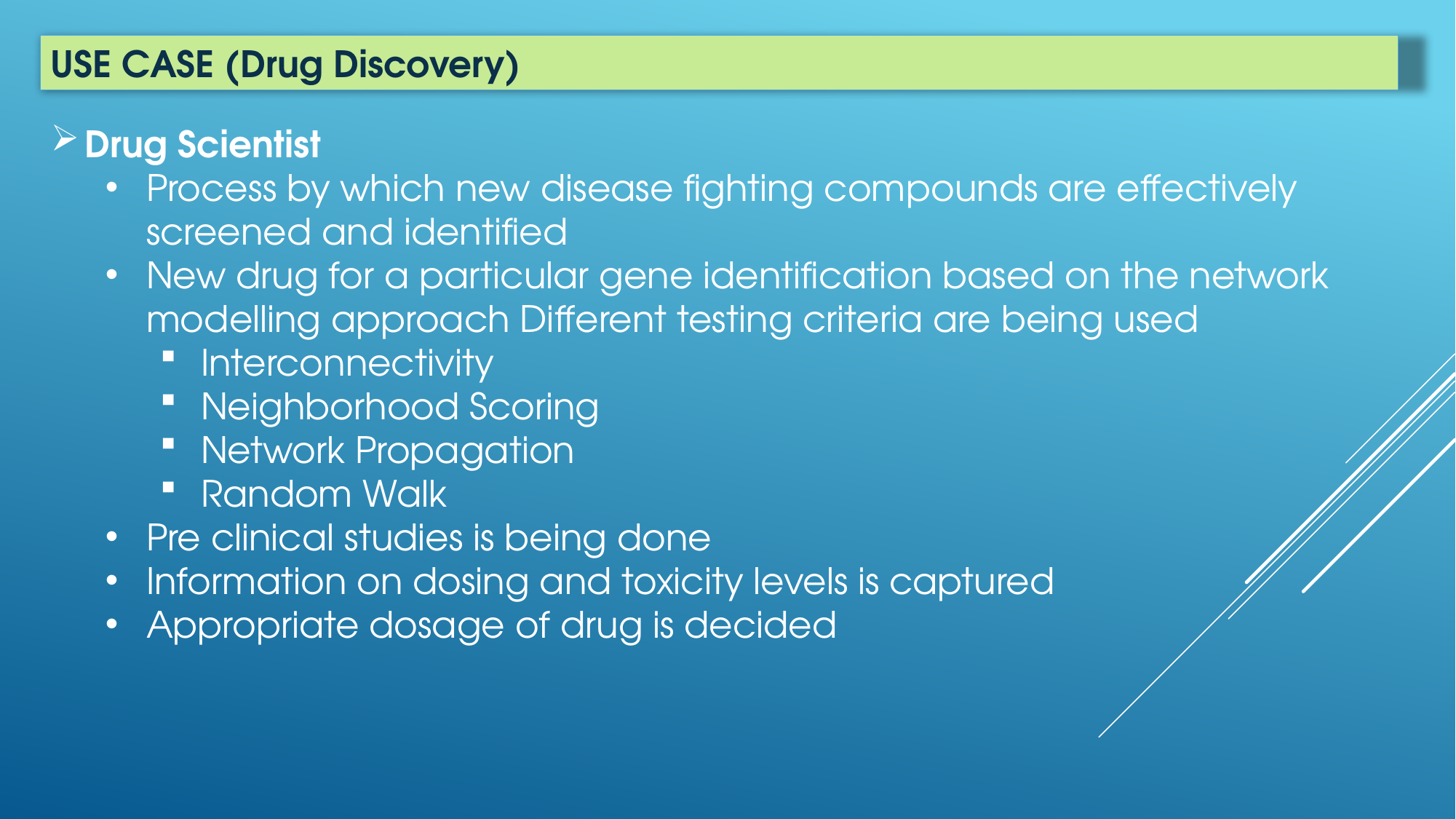

USE CASE (Drug Discovery)
Drug Scientist
Process by which new disease fighting compounds are effectively screened and identified
New drug for a particular gene identification based on the network modelling approach Different testing criteria are being used
Interconnectivity
Neighborhood Scoring
Network Propagation
Random Walk
Pre clinical studies is being done
Information on dosing and toxicity levels is captured
Appropriate dosage of drug is decided